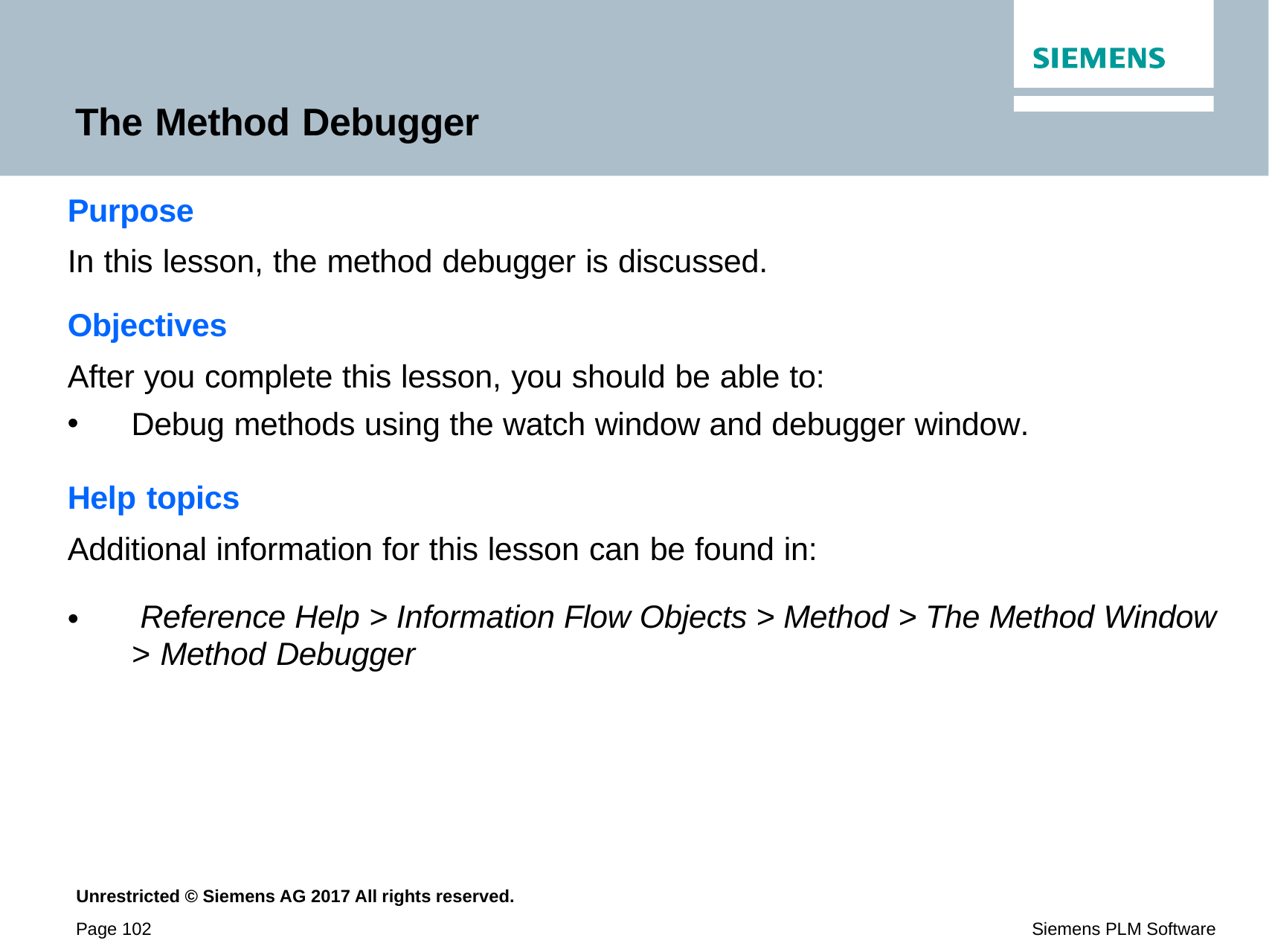

# The Method Debugger
Purpose
In this lesson, the method debugger is discussed.
Objectives
After you complete this lesson, you should be able to:
Debug methods using the watch window and debugger window.

Help topics
Additional information for this lesson can be found in:
Reference Help > Information Flow Objects > Method > The Method Window
> Method Debugger
•